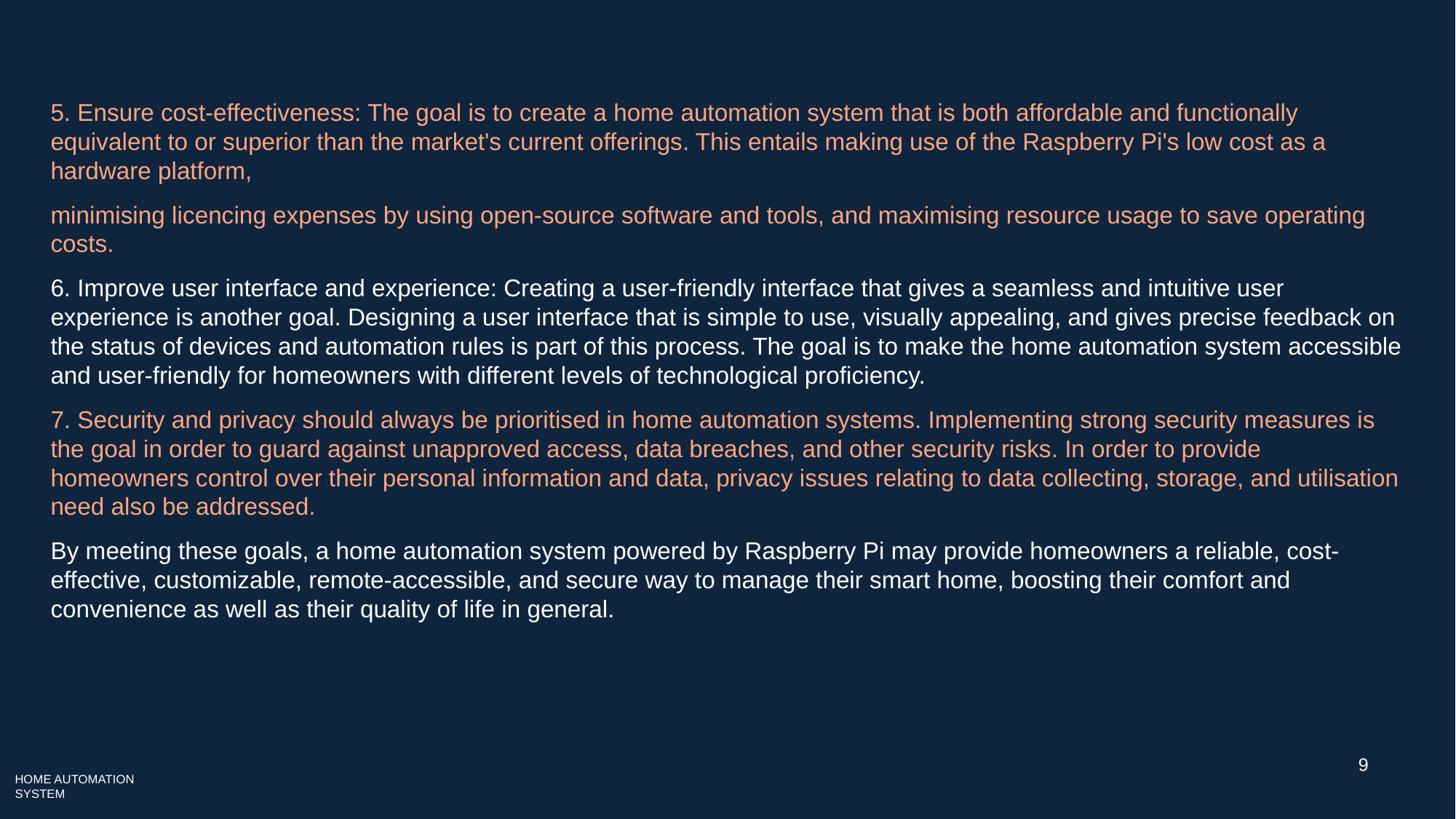

5. Ensure cost-effectiveness: The goal is to create a home automation system that is both affordable and functionally equivalent to or superior than the market's current offerings. This entails making use of the Raspberry Pi's low cost as a hardware platform,
minimising licencing expenses by using open-source software and tools, and maximising resource usage to save operating costs.
6. Improve user interface and experience: Creating a user-friendly interface that gives a seamless and intuitive user experience is another goal. Designing a user interface that is simple to use, visually appealing, and gives precise feedback on the status of devices and automation rules is part of this process. The goal is to make the home automation system accessible and user-friendly for homeowners with different levels of technological proficiency.
7. Security and privacy should always be prioritised in home automation systems. Implementing strong security measures is the goal in order to guard against unapproved access, data breaches, and other security risks. In order to provide homeowners control over their personal information and data, privacy issues relating to data collecting, storage, and utilisation need also be addressed.
By meeting these goals, a home automation system powered by Raspberry Pi may provide homeowners a reliable, cost-effective, customizable, remote-accessible, and secure way to manage their smart home, boosting their comfort and convenience as well as their quality of life in general.
9
HOME AUTOMATION SYSTEM